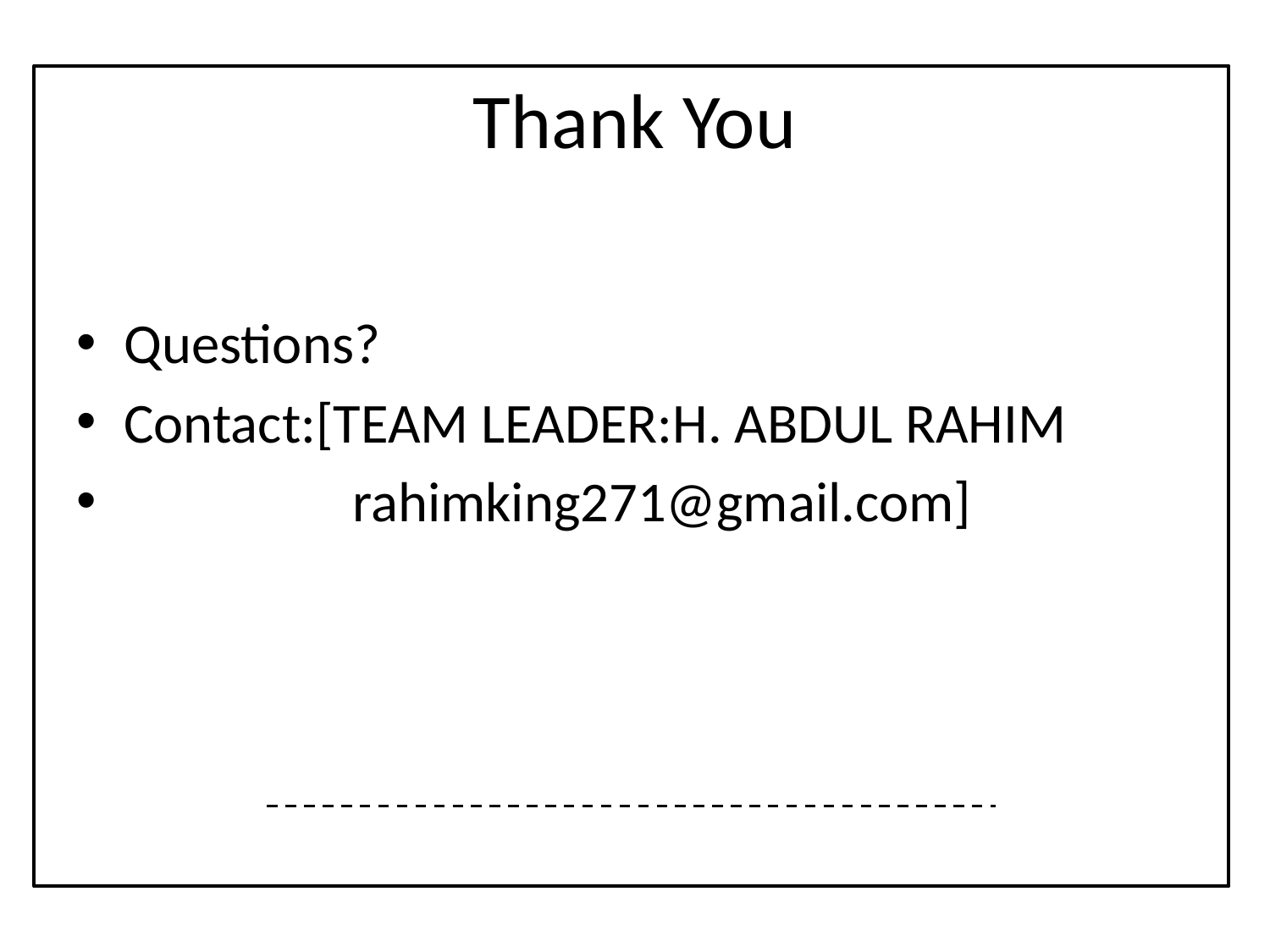

# Thank You

Questions?
Contact:[TEAM LEADER:H. ABDUL RAHIM
                  rahimking271@gmail.com]